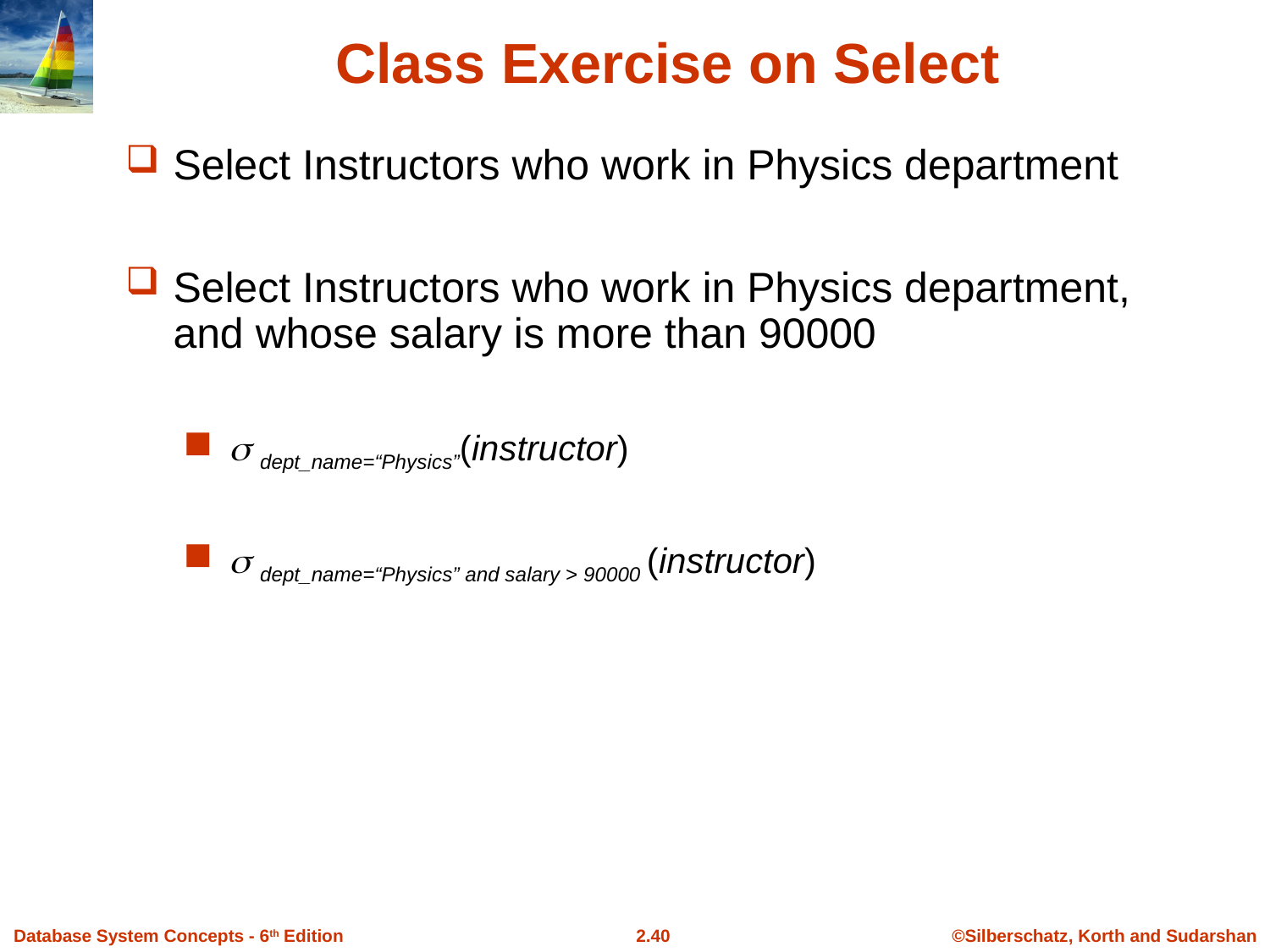

Class Exercise on Select
Select Instructors who work in Physics department

Select Instructors who work in Physics department, and whose salary is more than 90000

σ dept_name=“Physics”(instructor)

σ dept_name=“Physics” and salary > 90000 (instructor)